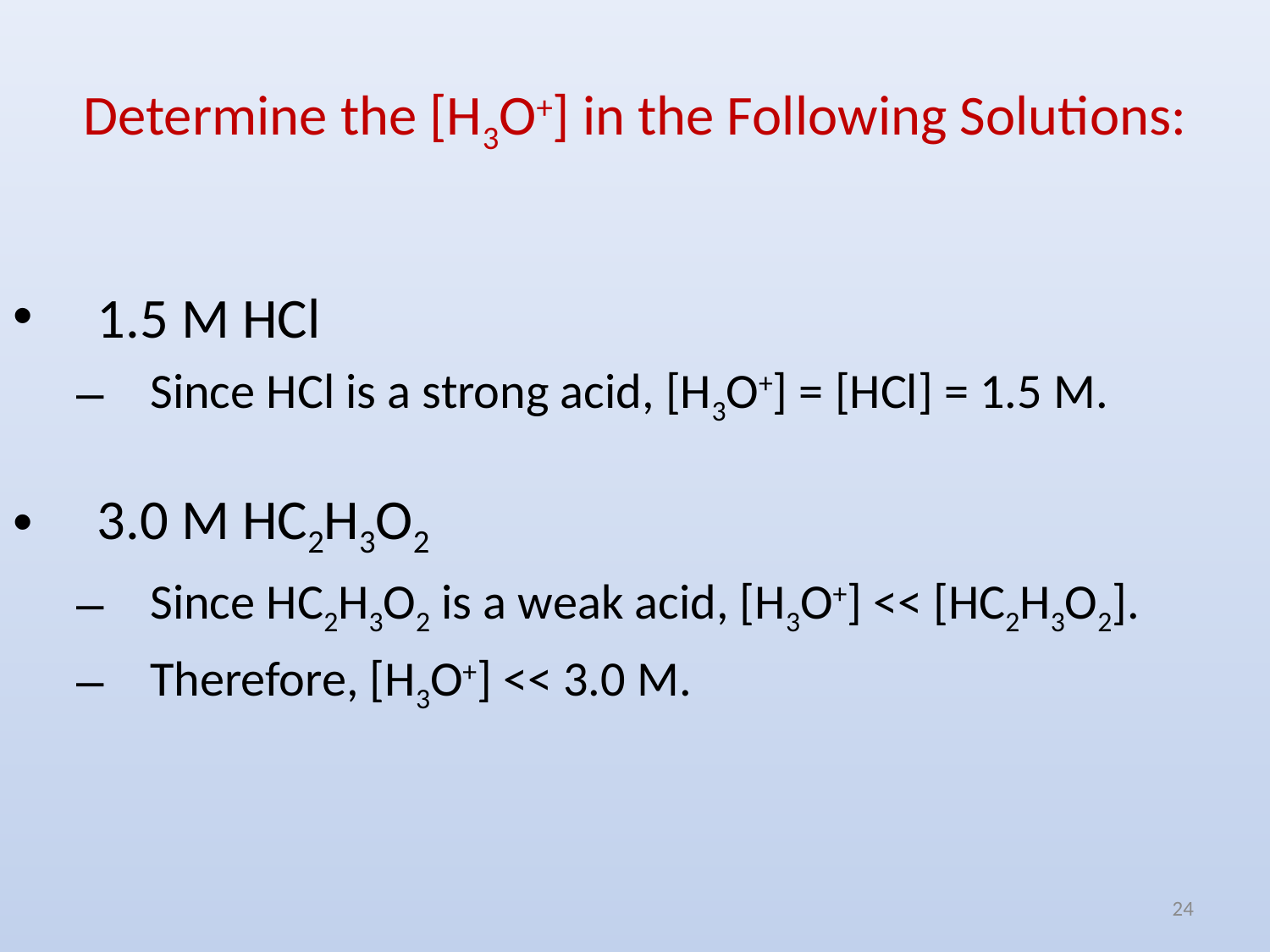

# Determine the [H3O+] in the Following Solutions:
1.5 M HCl
Since HCl is a strong acid, [H3O+] = [HCl] = 1.5 M.
3.0 M HC2H3O2
Since HC2H3O2 is a weak acid, [H3O+] << [HC2H3O2].
Therefore, [H3O+] << 3.0 M.
24